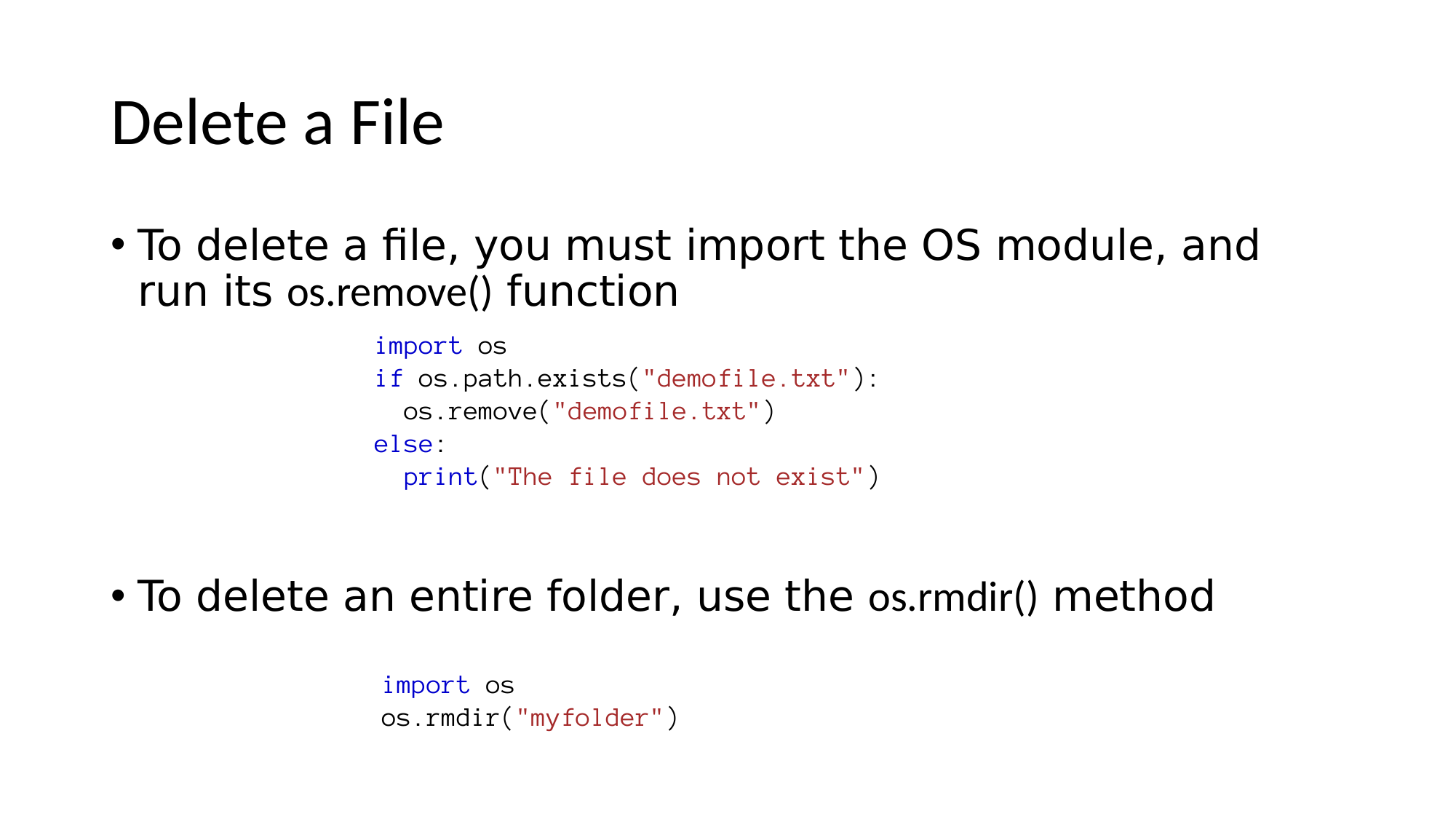

# Delete a File
To delete a file, you must import the OS module, and run its os.remove() function

To delete an entire folder, use the os.rmdir() method

import os
if os.path.exists("demofile.txt"):
  os.remove("demofile.txt")
else:
  print("The file does not exist")
import os
os.rmdir("myfolder")